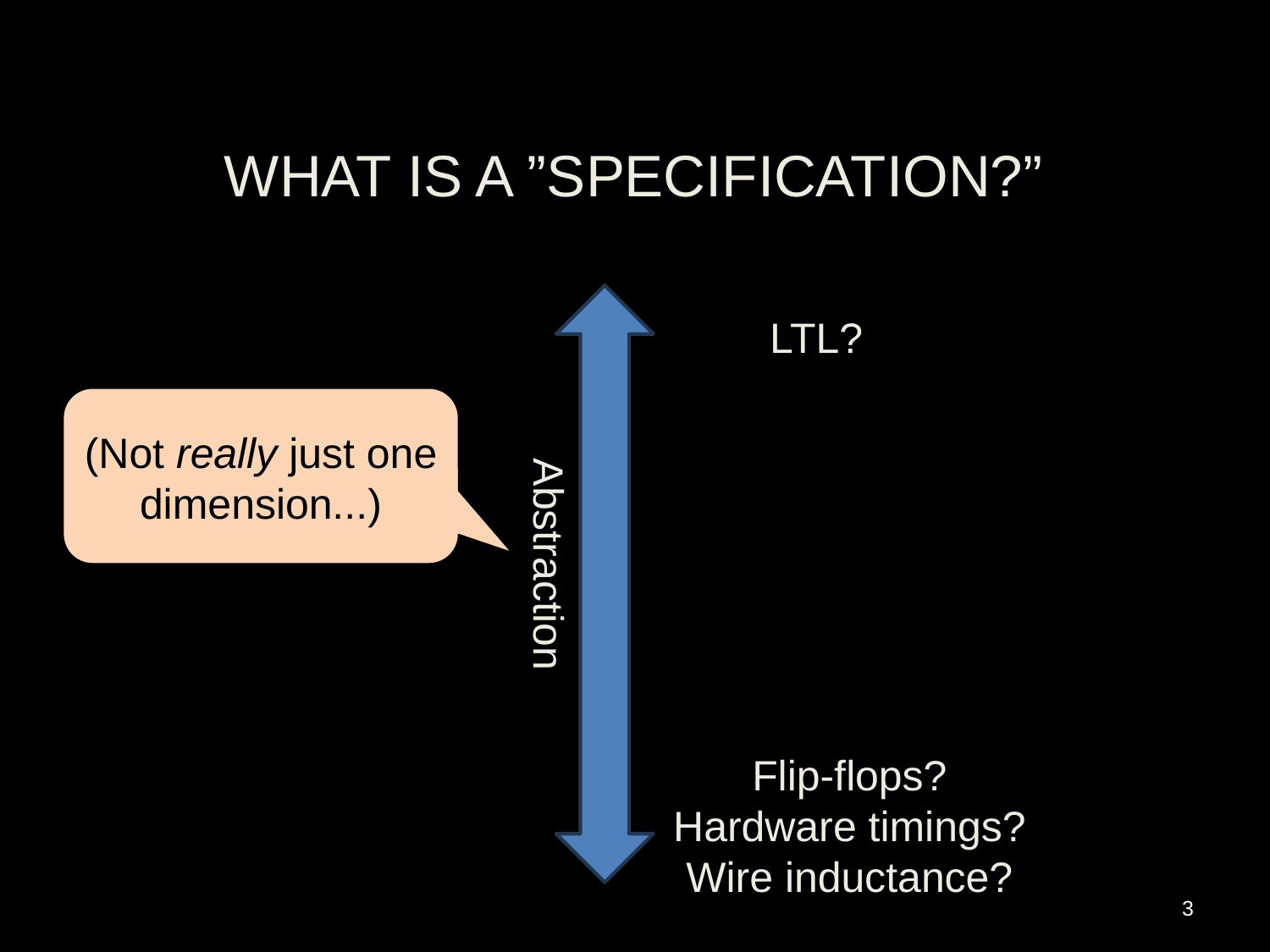

What is a ”specification?”
LTL?
(Not really just one dimension...)

Abstraction
Flip-flops?
Hardware timings?
Wire inductance?
3